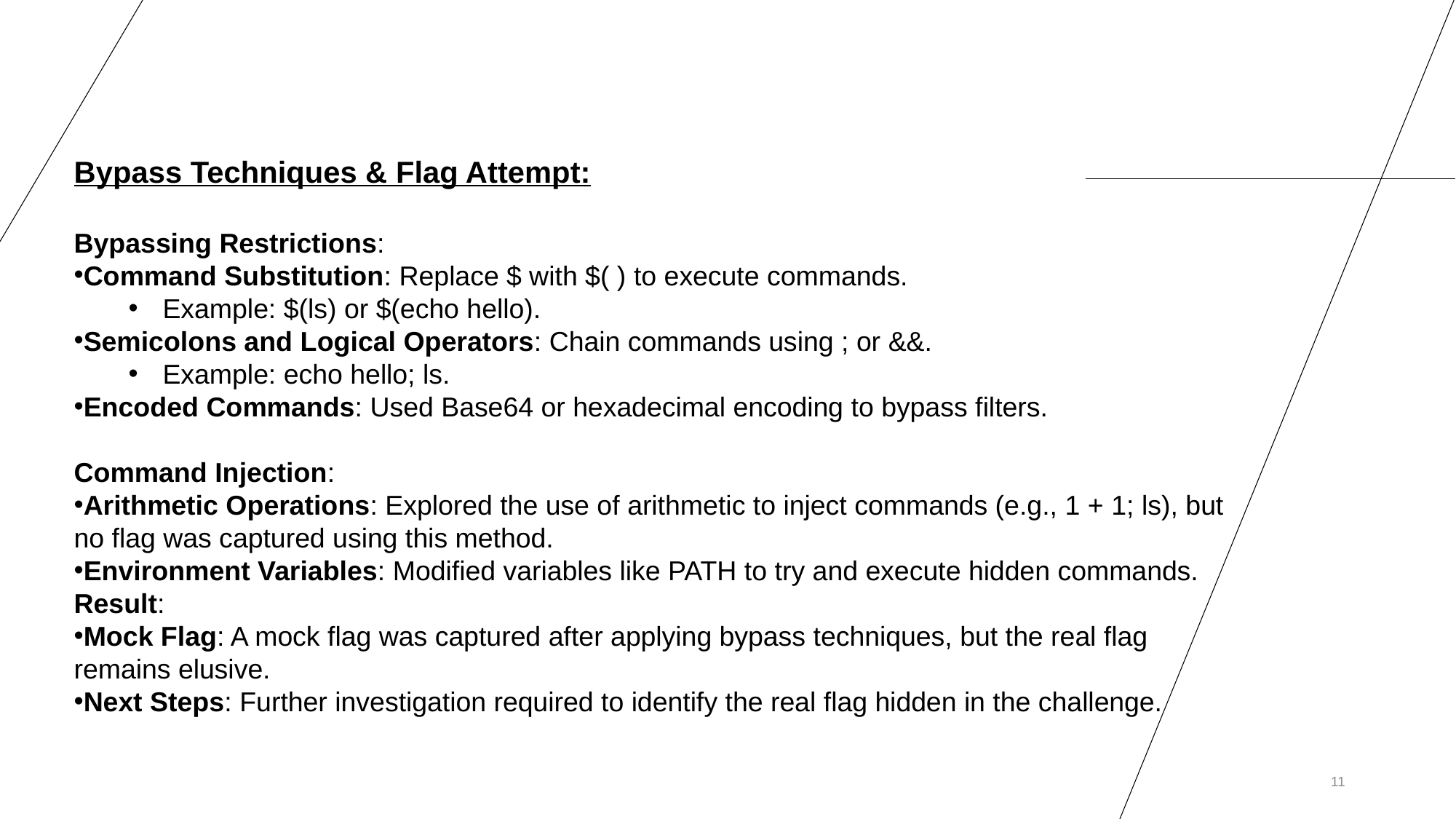

Bypass Techniques & Flag Attempt:

Bypassing Restrictions:
Command Substitution: Replace $ with $( ) to execute commands.
Example: $(ls) or $(echo hello).
Semicolons and Logical Operators: Chain commands using ; or &&.
Example: echo hello; ls.
Encoded Commands: Used Base64 or hexadecimal encoding to bypass filters.

Command Injection:
Arithmetic Operations: Explored the use of arithmetic to inject commands (e.g., 1 + 1; ls), but no flag was captured using this method.
Environment Variables: Modified variables like PATH to try and execute hidden commands.
Result:
Mock Flag: A mock flag was captured after applying bypass techniques, but the real flag remains elusive.
Next Steps: Further investigation required to identify the real flag hidden in the challenge.
11